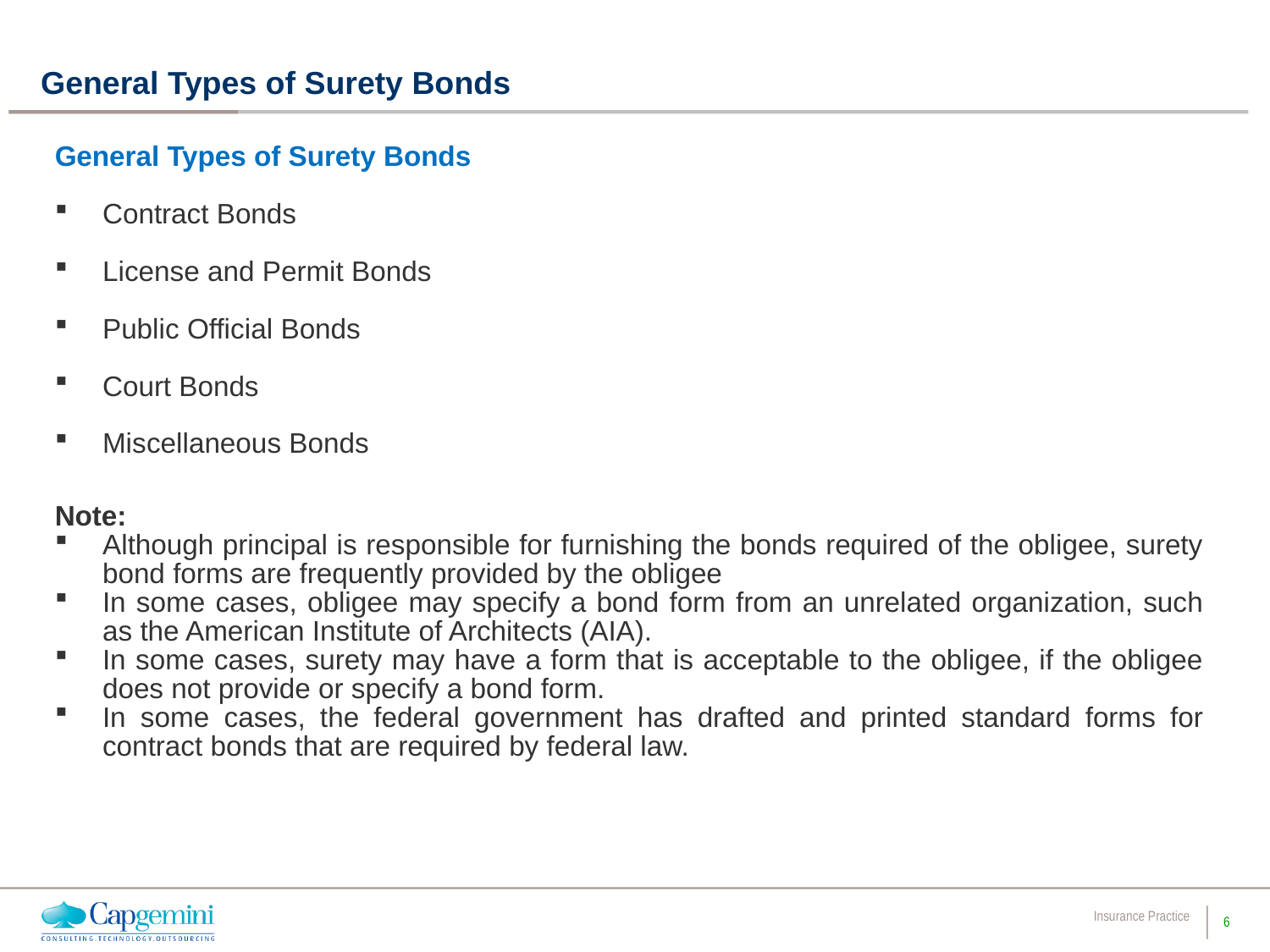

# General Types of Surety Bonds
General Types of Surety Bonds

Contract Bonds

License and Permit Bonds

Public Official Bonds

Court Bonds

Miscellaneous Bonds
Note:
Although principal is responsible for furnishing the bonds required of the obligee, surety bond forms are frequently provided by the obligee
In some cases, obligee may specify a bond form from an unrelated organization, such as the American Institute of Architects (AIA).
In some cases, surety may have a form that is acceptable to the obligee, if the obligee does not provide or specify a bond form.
In some cases, the federal government has drafted and printed standard forms for contract bonds that are required by federal law.